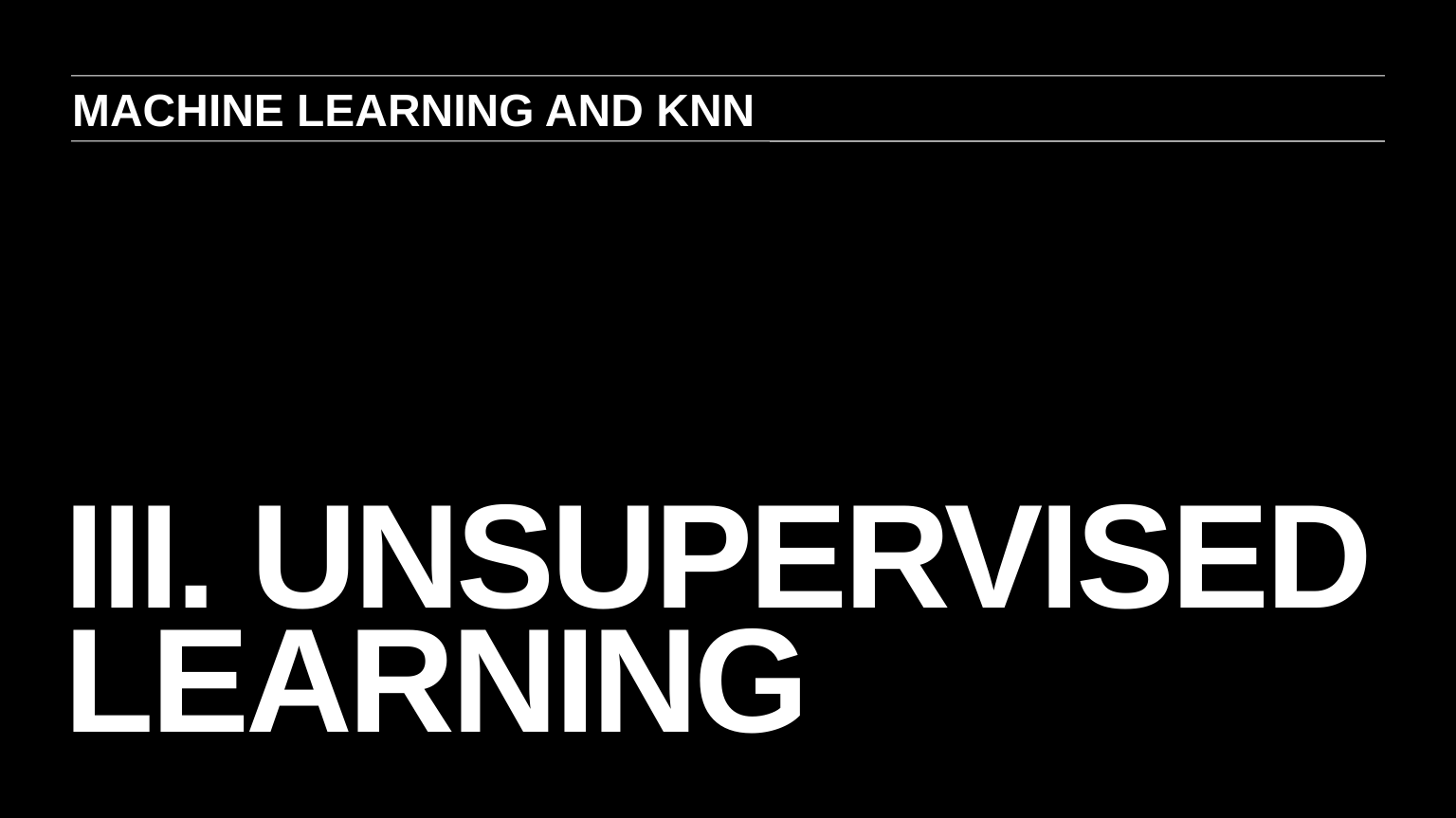

MACHINE LEARNING AND KNN
# III. UNSupervised Learning